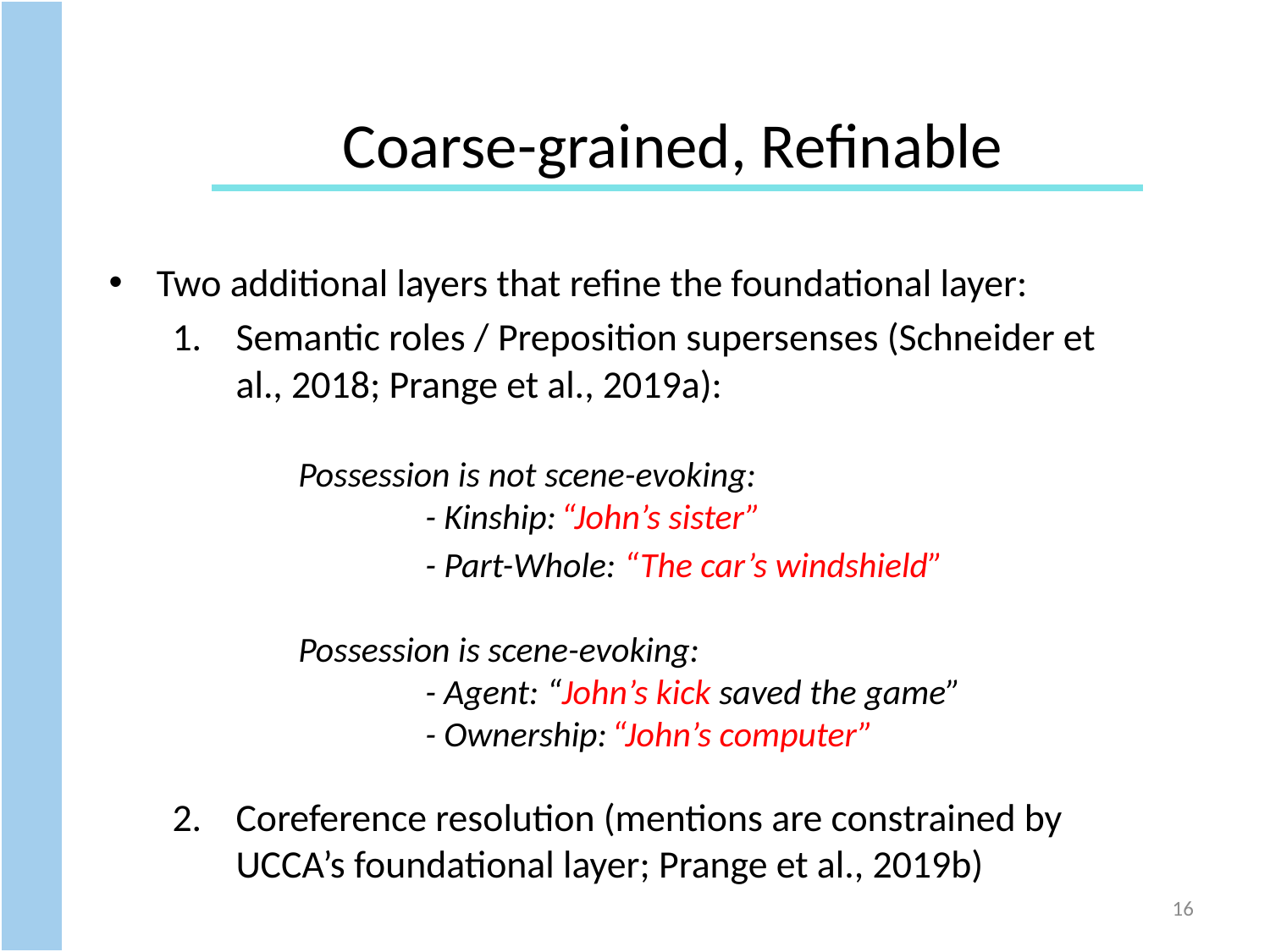

Coarse-grained, Refinable

Two additional layers that refine the foundational layer:
Semantic roles / Preposition supersenses (Schneider et al., 2018; Prange et al., 2019a):

Coreference resolution (mentions are constrained by UCCA’s foundational layer; Prange et al., 2019b)

Possession is not scene-evoking:
	- Kinship: “John’s sister”
	- Part-Whole: “The car’s windshield”

Possession is scene-evoking:
	- Agent: “John’s kick saved the game”
	- Ownership: “John’s computer”
16